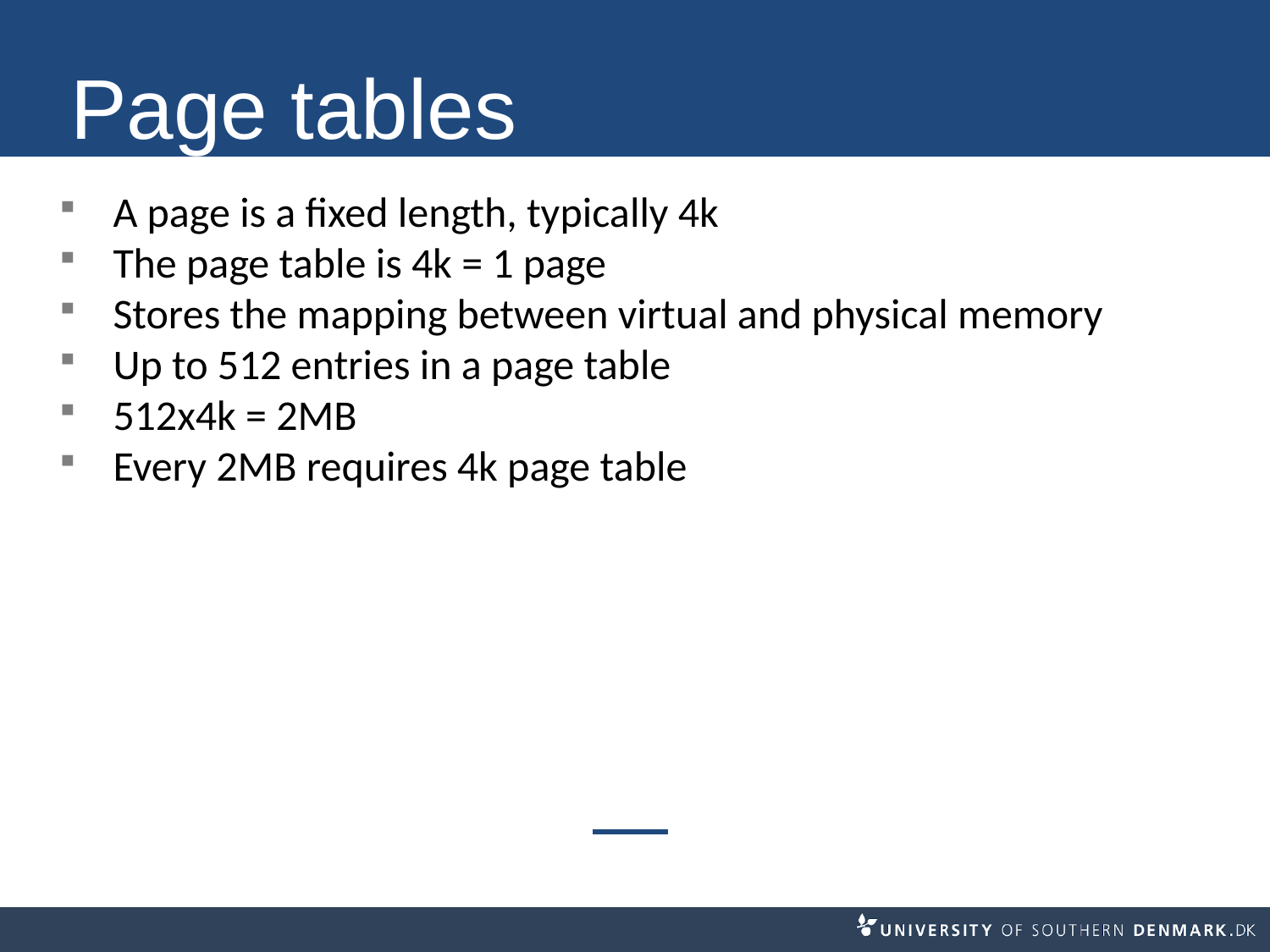

# Page tables
A page is a fixed length, typically 4k
The page table is 4k = 1 page
Stores the mapping between virtual and physical memory
Up to 512 entries in a page table
512x4k = 2MB
Every 2MB requires 4k page table